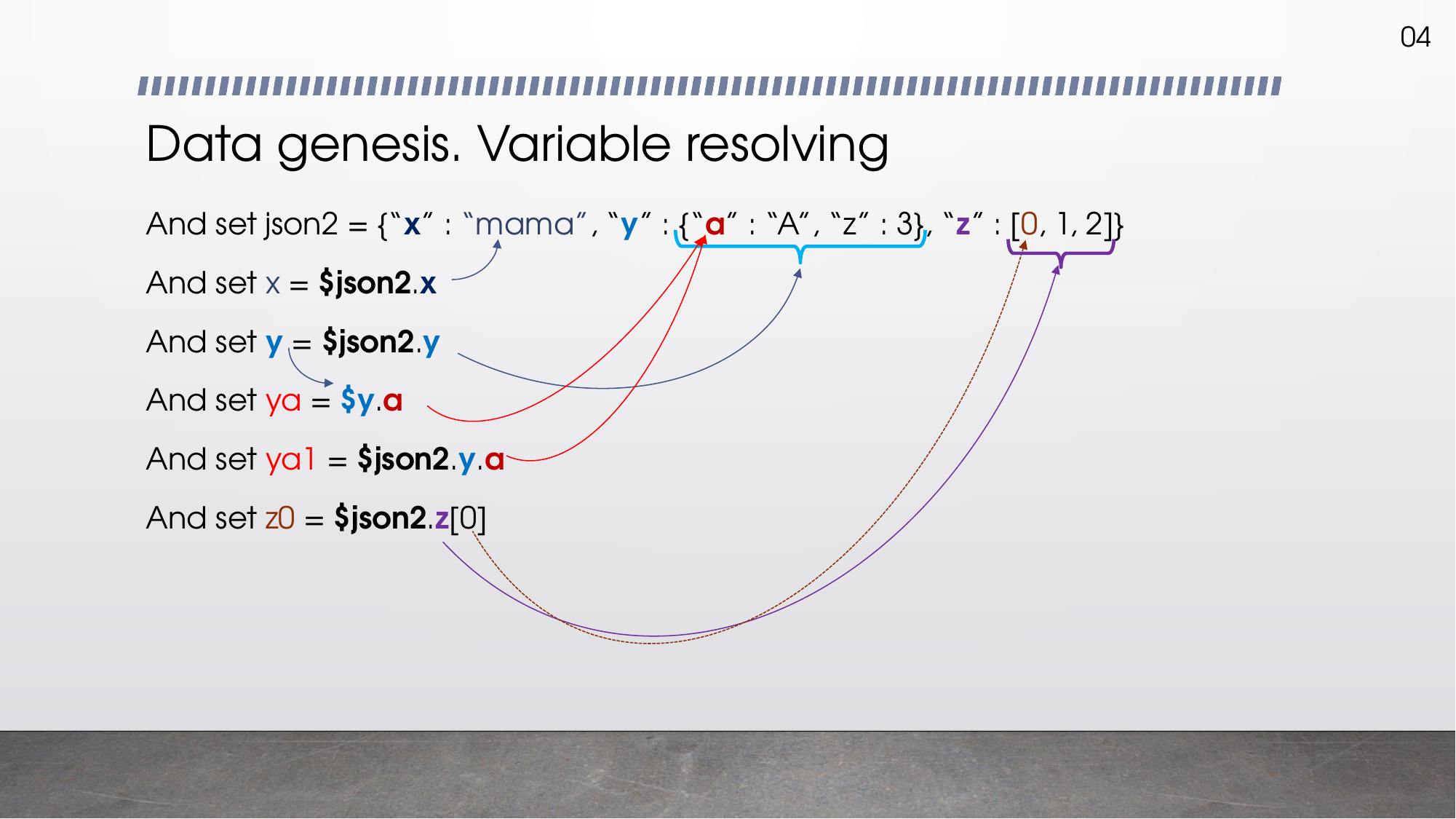

04

# Data genesis. Variable resolving

And set json2 = {“x” : “mama”, “y” : {“a” : “A”, “z” : 3}, “z” : [0, 1, 2]}
And set x = $json2.x
And set y = $json2.y
And set ya = $y.a
And set ya1 = $json2.y.a
And set z0 = $json2.z[0]